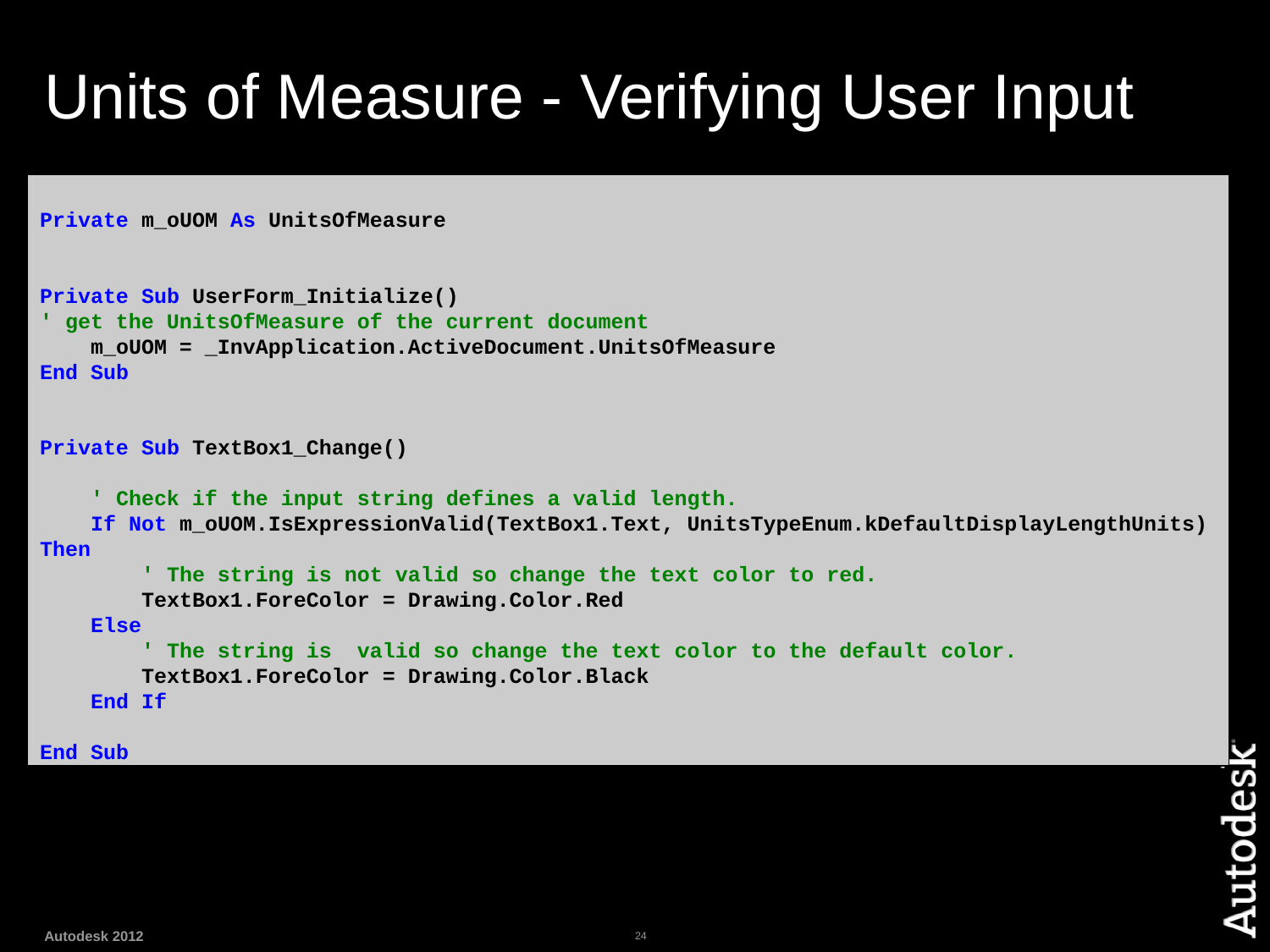

# Units of Measure - Verifying User Input

Private m_oUOM As UnitsOfMeasure

Private Sub UserForm_Initialize()
' get the UnitsOfMeasure of the current document
    m_oUOM = _InvApplication.ActiveDocument.UnitsOfMeasure
End Sub

Private Sub TextBox1_Change()

    ' Check if the input string defines a valid length.
    If Not m_oUOM.IsExpressionValid(TextBox1.Text, UnitsTypeEnum.kDefaultDisplayLengthUnits) Then
        ' The string is not valid so change the text color to red.
        TextBox1.ForeColor = Drawing.Color.Red
    Else
        ' The string is  valid so change the text color to the default color.
        TextBox1.ForeColor = Drawing.Color.Black
    End If

End Sub